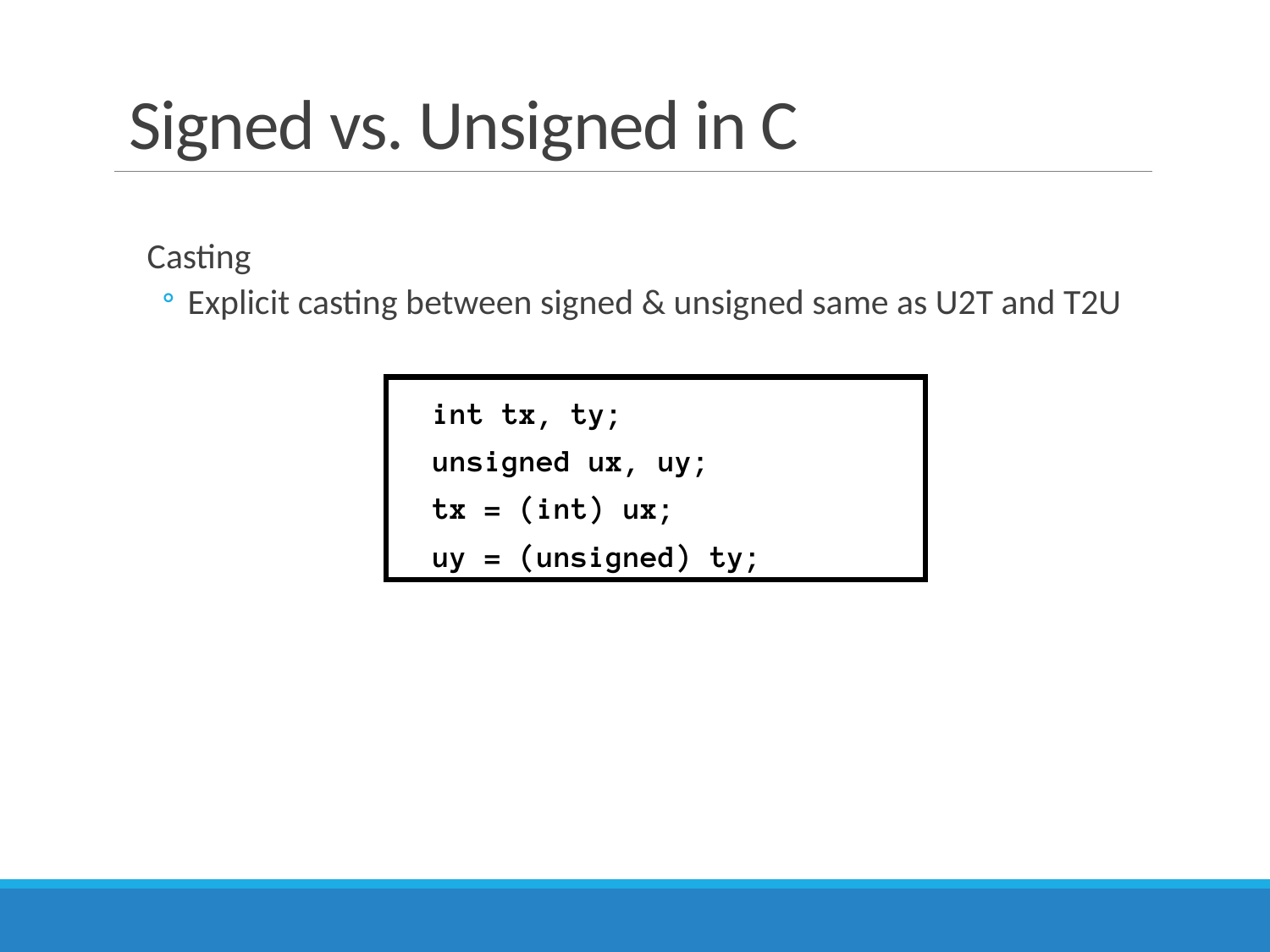

# Signed vs. Unsigned in C
Casting
Explicit casting between signed & unsigned same as U2T and T2U
  int tx, ty;
  unsigned ux, uy;
  tx = (int) ux;
  uy = (unsigned) ty;